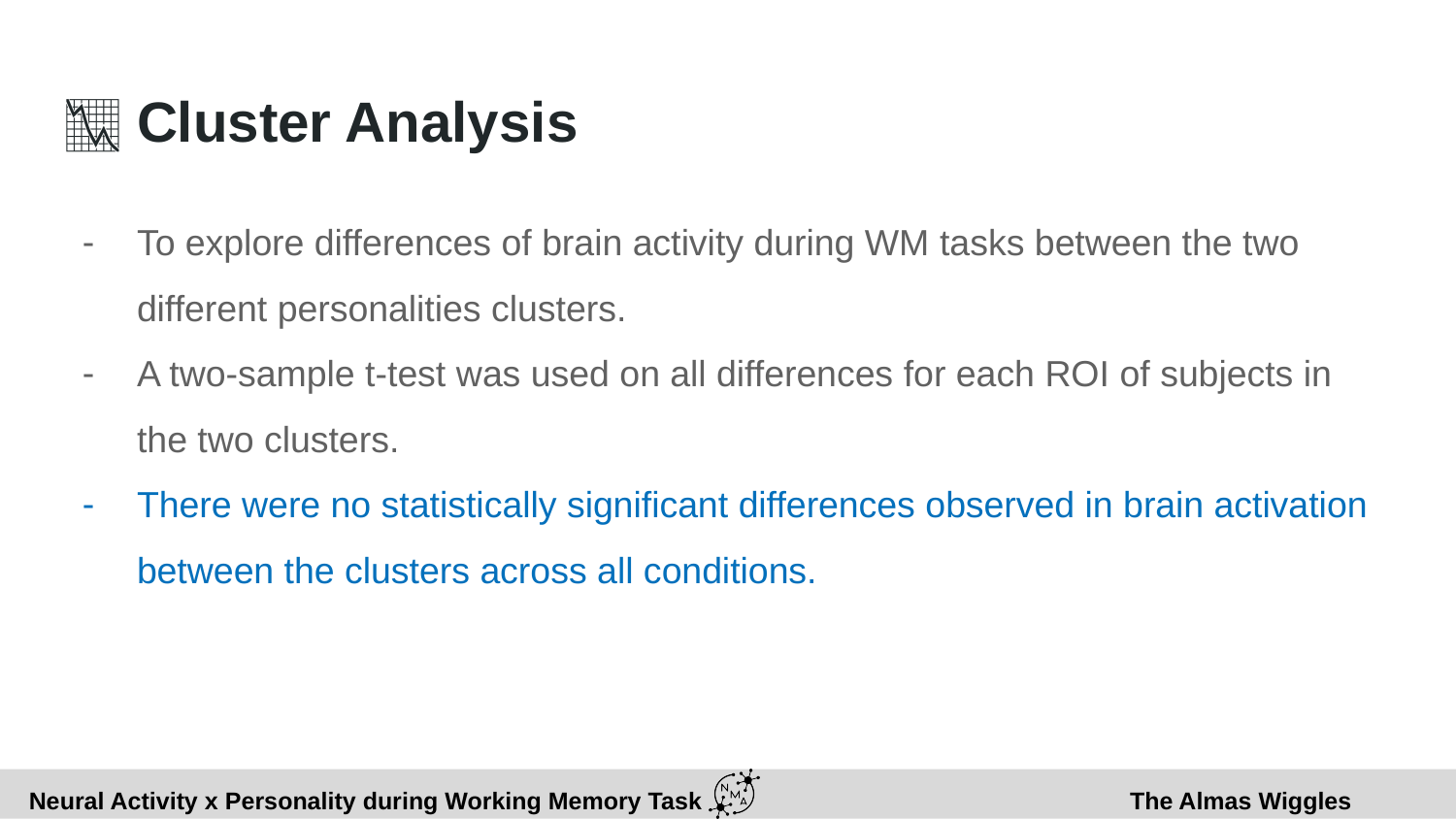

# 📉 Cluster Analysis
To explore differences of brain activity during WM tasks between the two different personalities clusters.
A two-sample t-test was used on all differences for each ROI of subjects in the two clusters.
There were no statistically significant differences observed in brain activation between the clusters across all conditions.